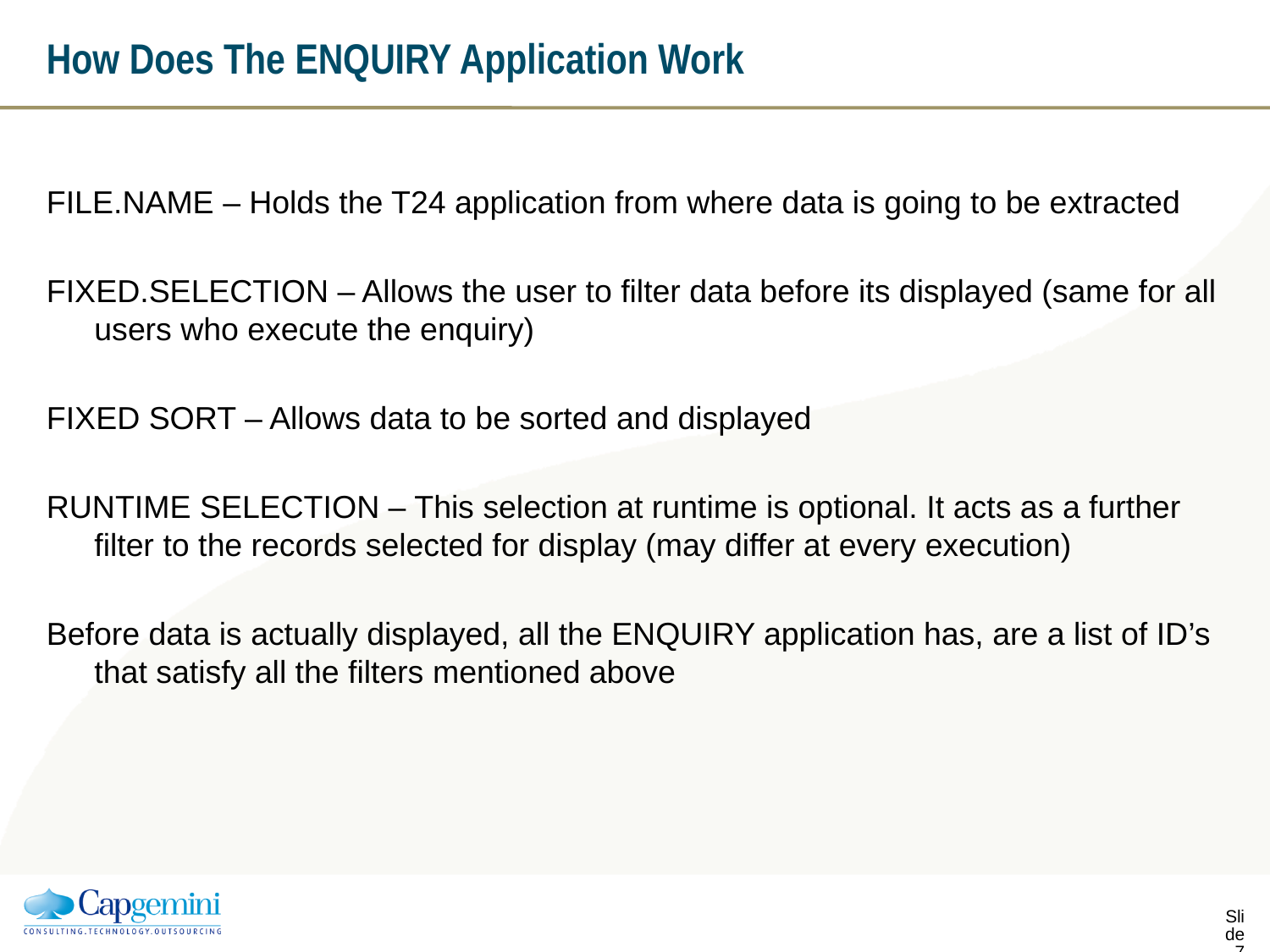

# How Does The ENQUIRY Application Work
FILE.NAME – Holds the T24 application from where data is going to be extracted

FIXED.SELECTION – Allows the user to filter data before its displayed (same for all users who execute the enquiry)

FIXED SORT – Allows data to be sorted and displayed

RUNTIME SELECTION – This selection at runtime is optional. It acts as a further filter to the records selected for display (may differ at every execution)

Before data is actually displayed, all the ENQUIRY application has, are a list of ID’s that satisfy all the filters mentioned above
Slide 7